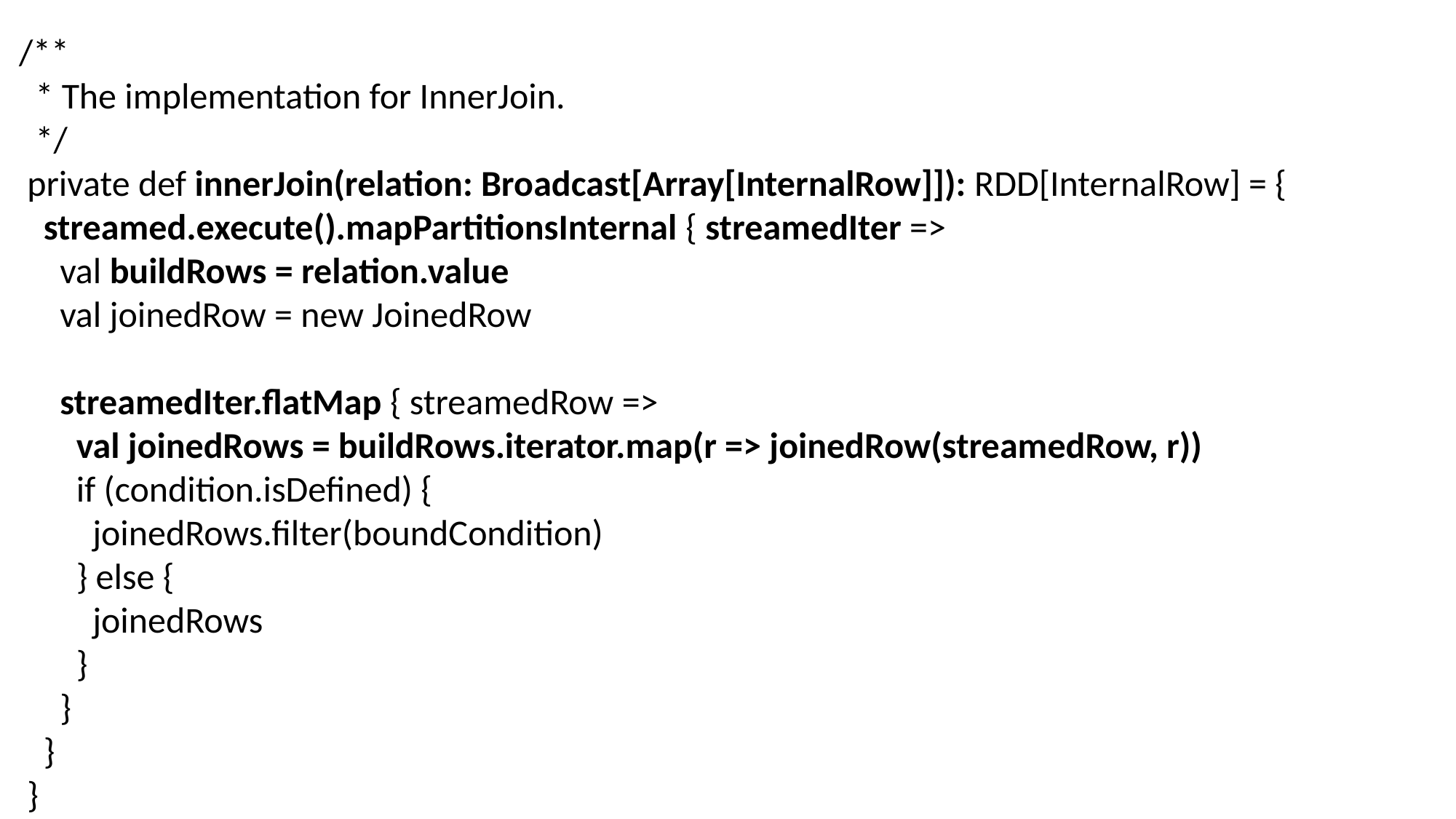

/**
   * The implementation for InnerJoin.
   */
  private def innerJoin(relation: Broadcast[Array[InternalRow]]): RDD[InternalRow] = {
    streamed.execute().mapPartitionsInternal { streamedIter =>
      val buildRows = relation.value
      val joinedRow = new JoinedRow

      streamedIter.flatMap { streamedRow =>
        val joinedRows = buildRows.iterator.map(r => joinedRow(streamedRow, r))
        if (condition.isDefined) {
          joinedRows.filter(boundCondition)
        } else {
          joinedRows
        }
      }
    }
  }